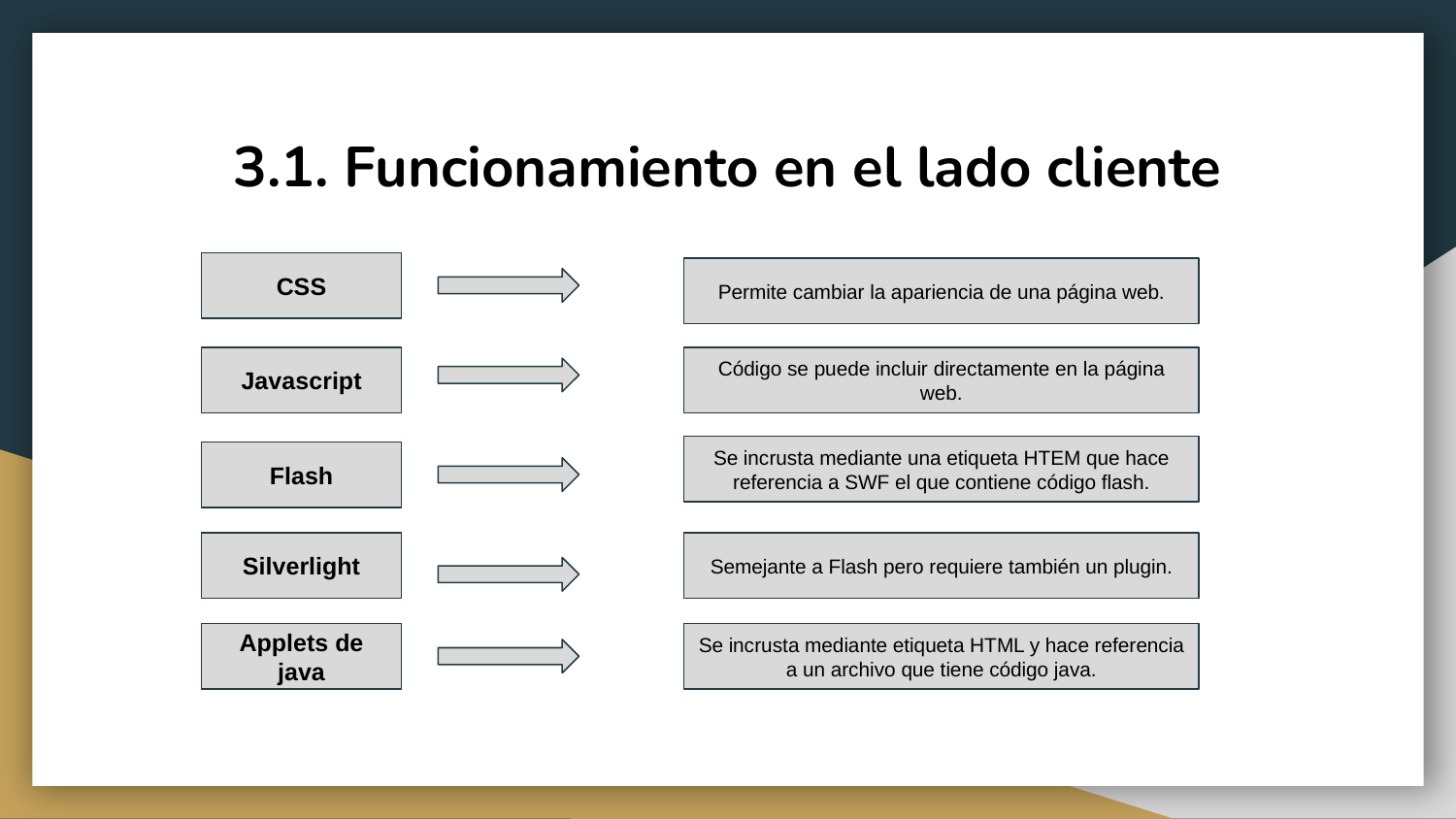

# 3.1. Funcionamiento en el lado cliente
CSS
Permite cambiar la apariencia de una página web.

Javascript
Código se puede incluir directamente en la página web.

Se incrusta mediante una etiqueta HTEM que hace referencia a SWF el que contiene código flash.
Flash

Silverlight
Semejante a Flash pero requiere también un plugin.

Applets de java
Se incrusta mediante etiqueta HTML y hace referencia a un archivo que tiene código java.